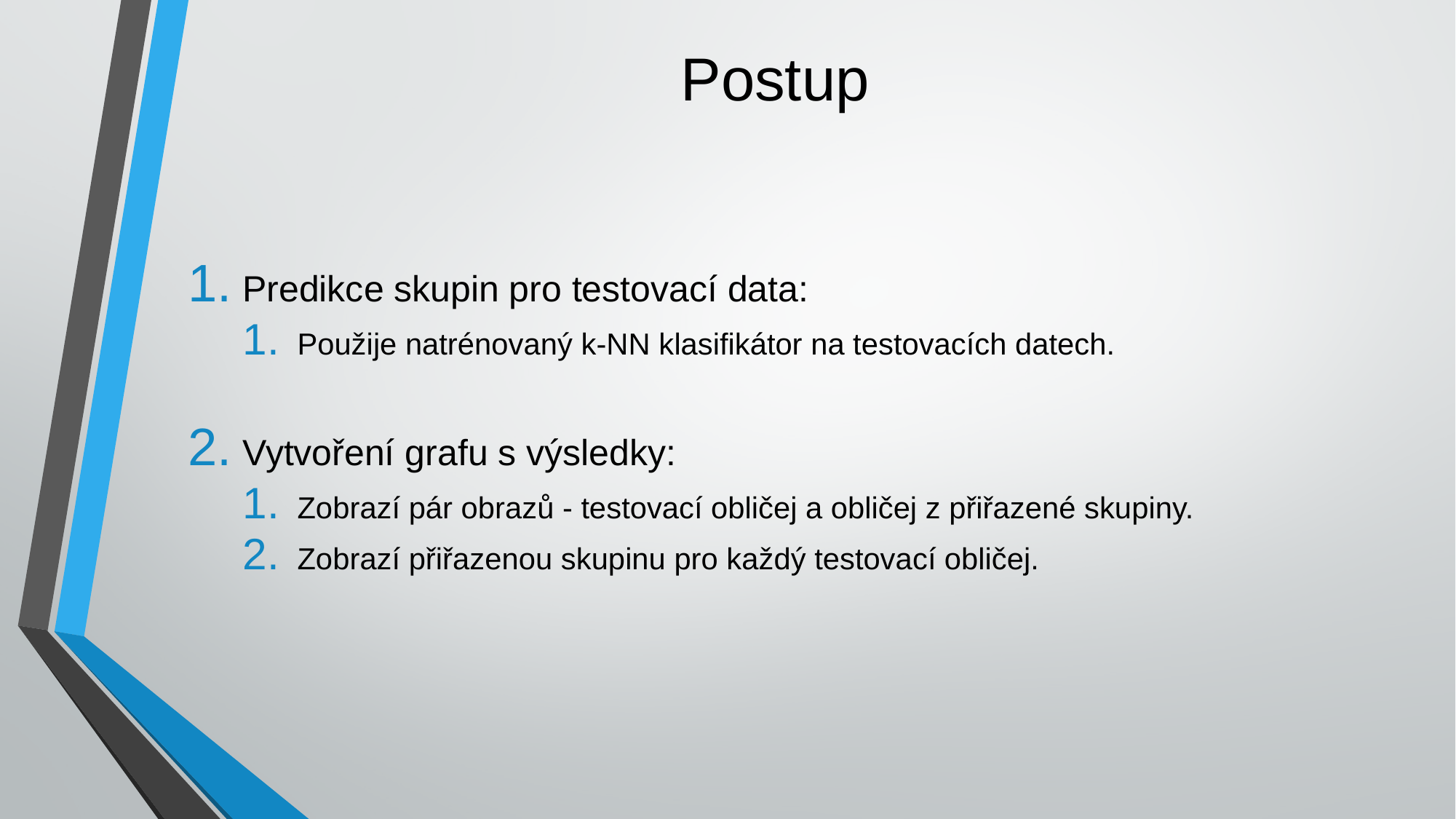

# Postup
Predikce skupin pro testovací data:
Použije natrénovaný k-NN klasifikátor na testovacích datech.

Vytvoření grafu s výsledky:
Zobrazí pár obrazů - testovací obličej a obličej z přiřazené skupiny.
Zobrazí přiřazenou skupinu pro každý testovací obličej.